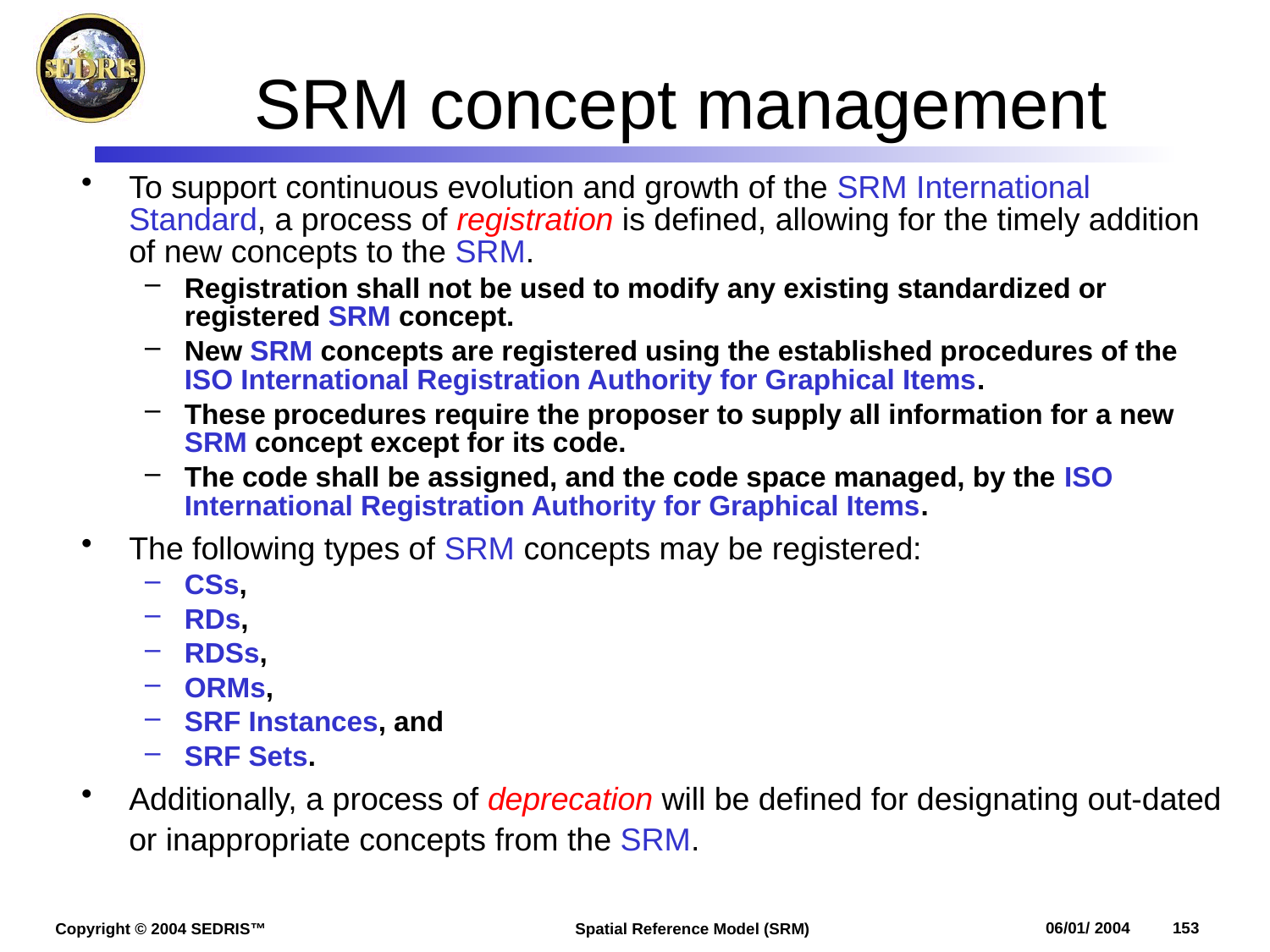

# SRM concept management
To support continuous evolution and growth of the SRM International Standard, a process of registration is defined, allowing for the timely addition of new concepts to the SRM.
Registration shall not be used to modify any existing standardized or registered SRM concept.
New SRM concepts are registered using the established procedures of the ISO International Registration Authority for Graphical Items.
These procedures require the proposer to supply all information for a new SRM concept except for its code.
The code shall be assigned, and the code space managed, by the ISO International Registration Authority for Graphical Items.
The following types of SRM concepts may be registered:
CSs,
RDs,
RDSs,
ORMs,
SRF Instances, and
SRF Sets.
Additionally, a process of deprecation will be defined for designating out-dated or inappropriate concepts from the SRM.